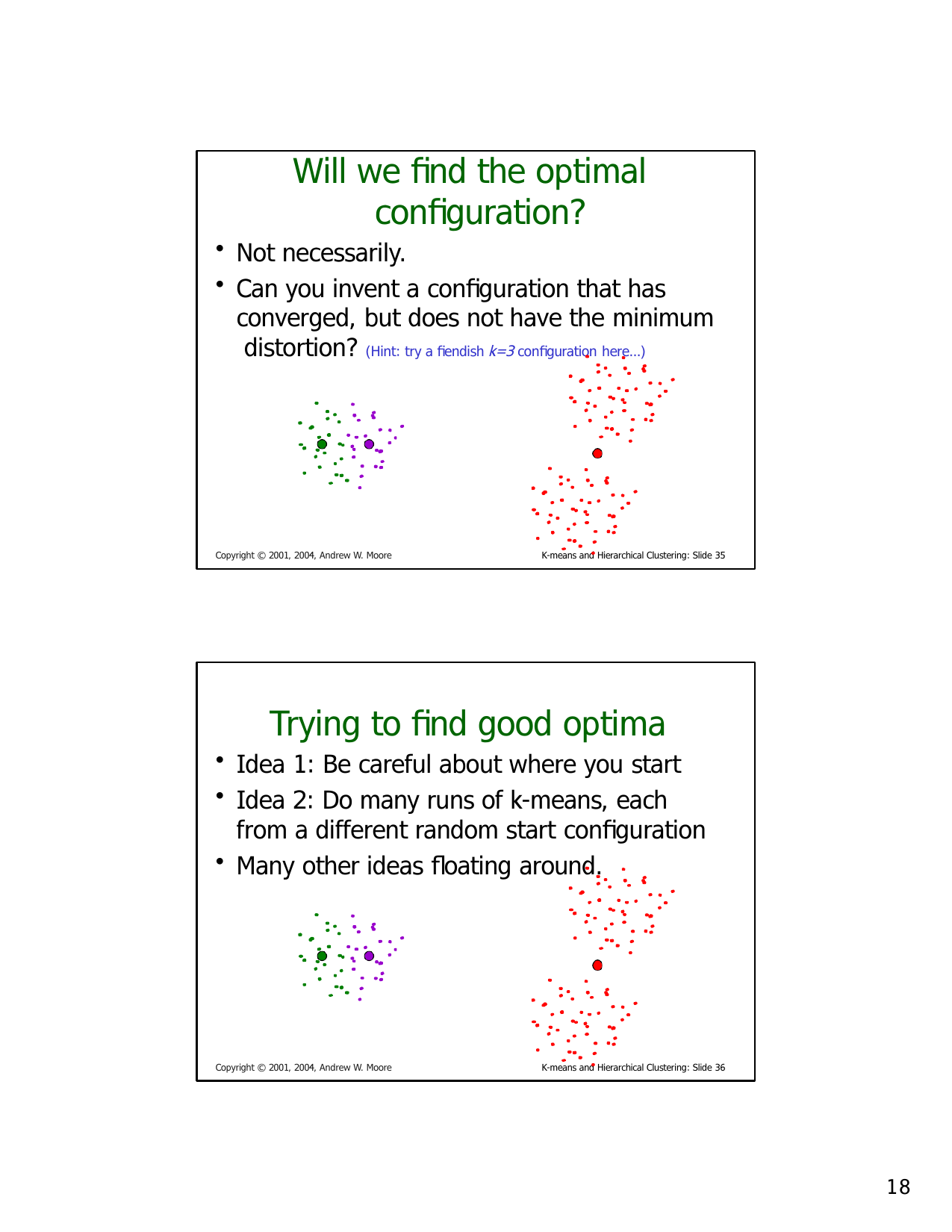

# Will we find the optimal  configuration?

Not necessarily.
Can you invent a configuration that has  converged, but does not have the minimum  distortion? (Hint: try a fiendish k=3 configuration here…)

Copyright © 2001, 2004, Andrew W. Moore
K-means and Hierarchical Clustering: Slide 35

Trying to find good optima
Idea 1: Be careful about where you start
Idea 2: Do many runs of k-means, each  from a different random start configuration
Many other ideas floating around.

Copyright © 2001, 2004, Andrew W. Moore
K-means and Hierarchical Clustering: Slide 36

18